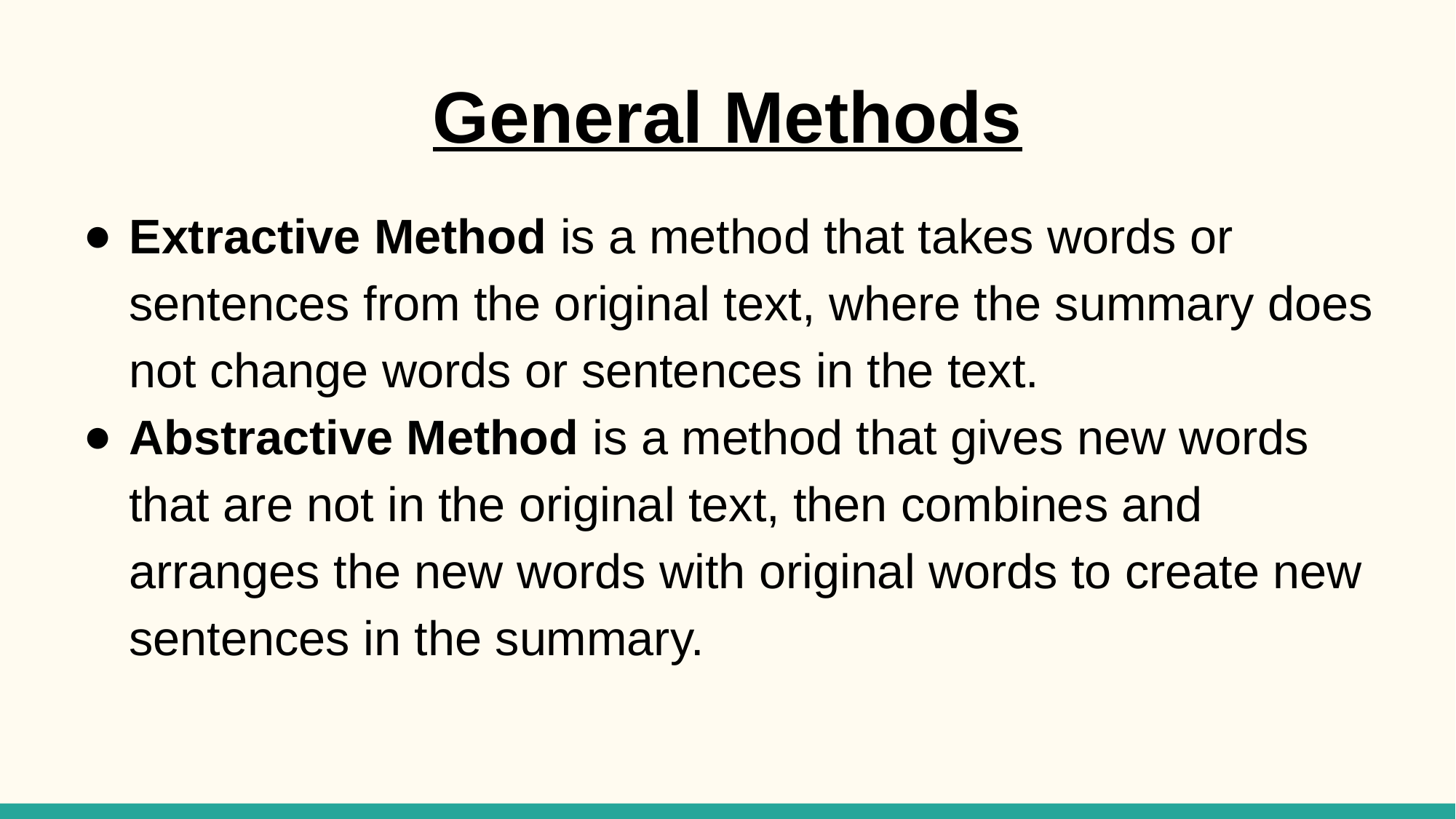

# General Methods
Extractive Method is a method that takes words or sentences from the original text, where the summary does not change words or sentences in the text.
Abstractive Method is a method that gives new words that are not in the original text, then combines and arranges the new words with original words to create new sentences in the summary.